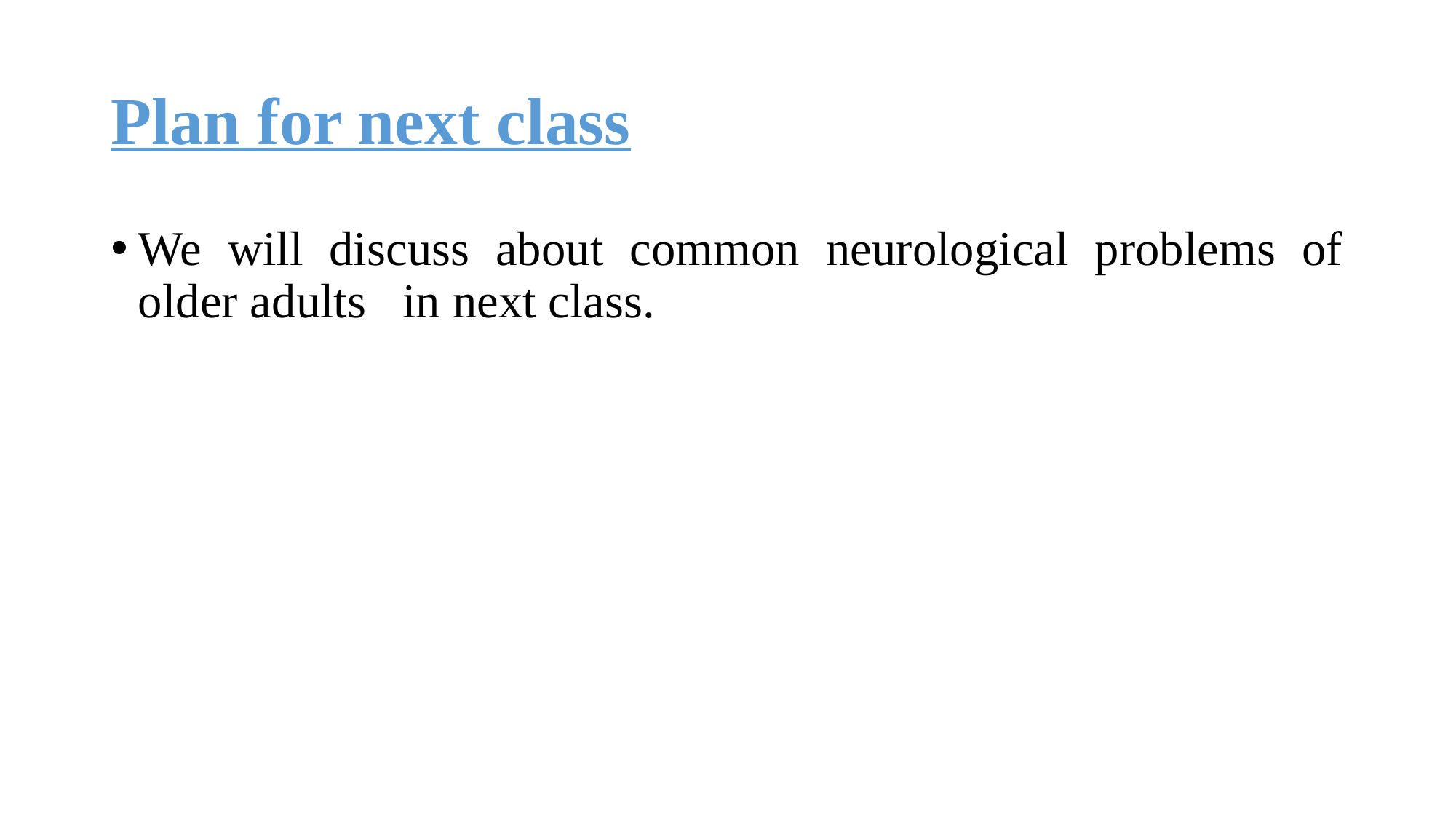

# Plan for next class
We will discuss about common neurological problems of older adults   in next class.